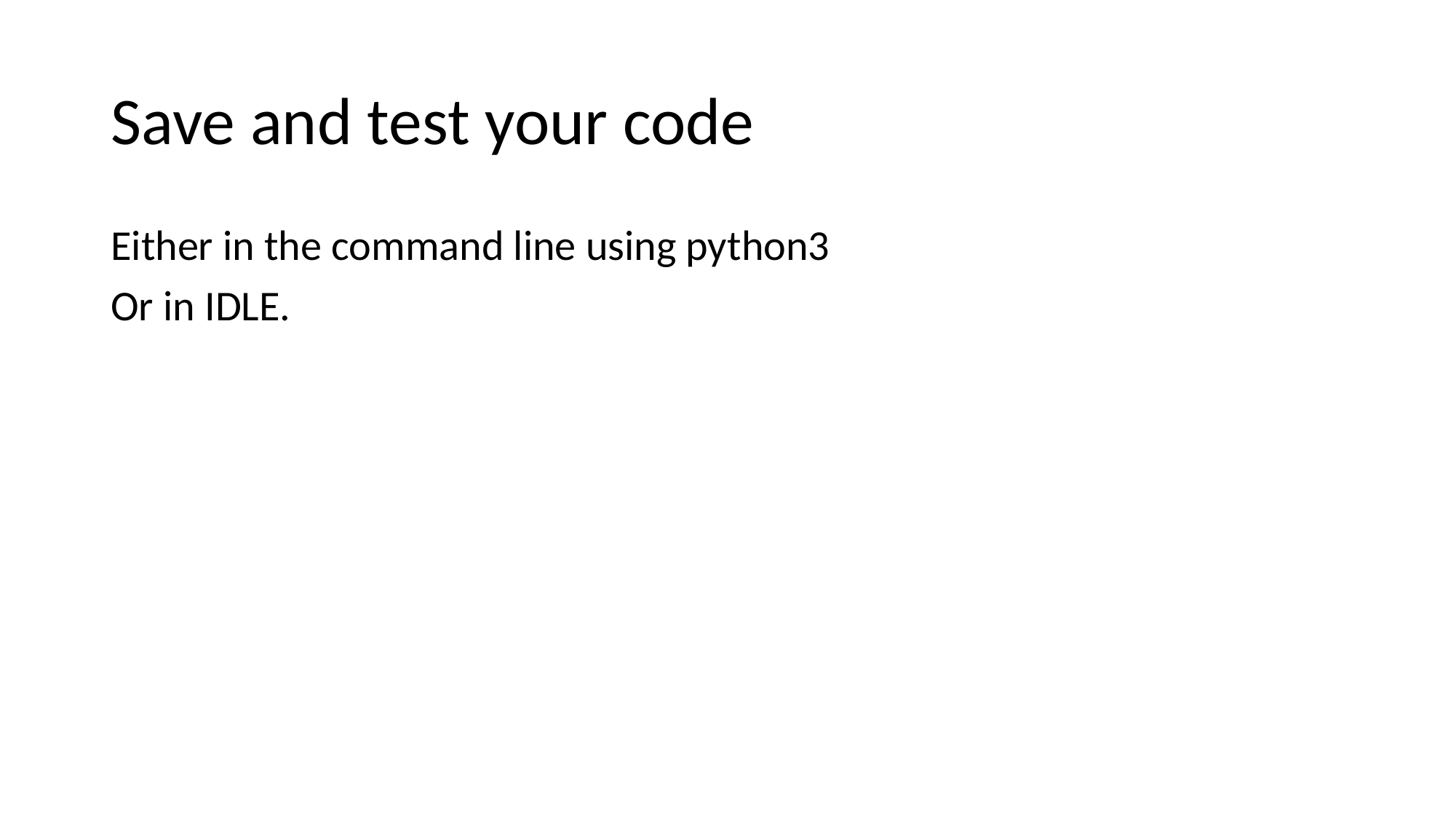

# Save and test your code
Either in the command line using python3
Or in IDLE.